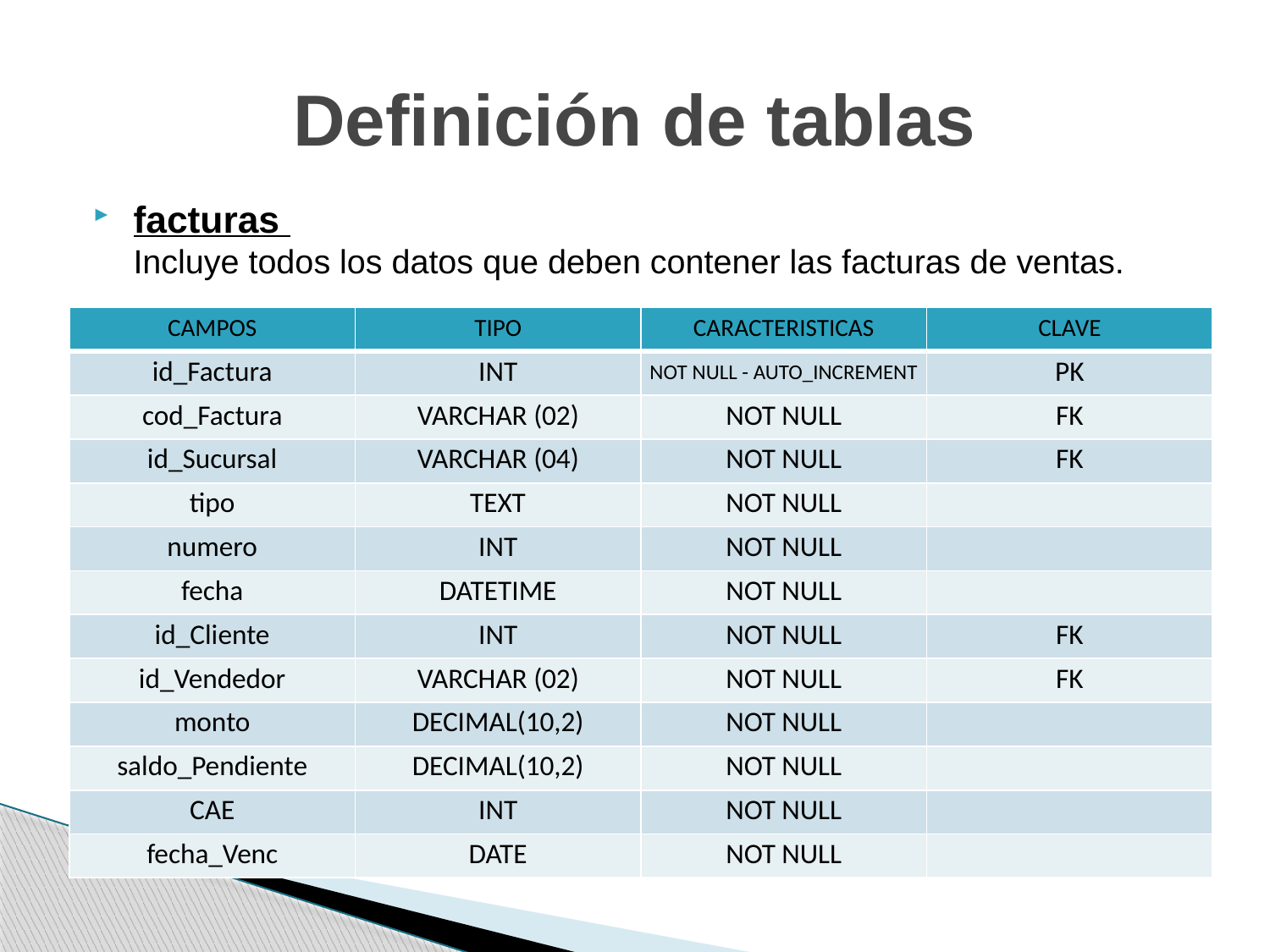

# Definición de tablas
facturas
Incluye todos los datos que deben contener las facturas de ventas.
| CAMPOS | TIPO | CARACTERISTICAS | CLAVE |
| --- | --- | --- | --- |
| id\_Factura | INT | NOT NULL - AUTO\_INCREMENT | PK |
| cod\_Factura | VARCHAR (02) | NOT NULL | FK |
| id\_Sucursal | VARCHAR (04) | NOT NULL | FK |
| tipo | TEXT | NOT NULL |  |
| numero | INT | NOT NULL |  |
| fecha | DATETIME | NOT NULL |  |
| id\_Cliente | INT | NOT NULL | FK |
| id\_Vendedor | VARCHAR (02) | NOT NULL | FK |
| monto | DECIMAL(10,2) | NOT NULL |  |
| saldo\_Pendiente | DECIMAL(10,2) | NOT NULL |  |
| CAE | INT | NOT NULL |  |
| fecha\_Venc | DATE | NOT NULL |  |